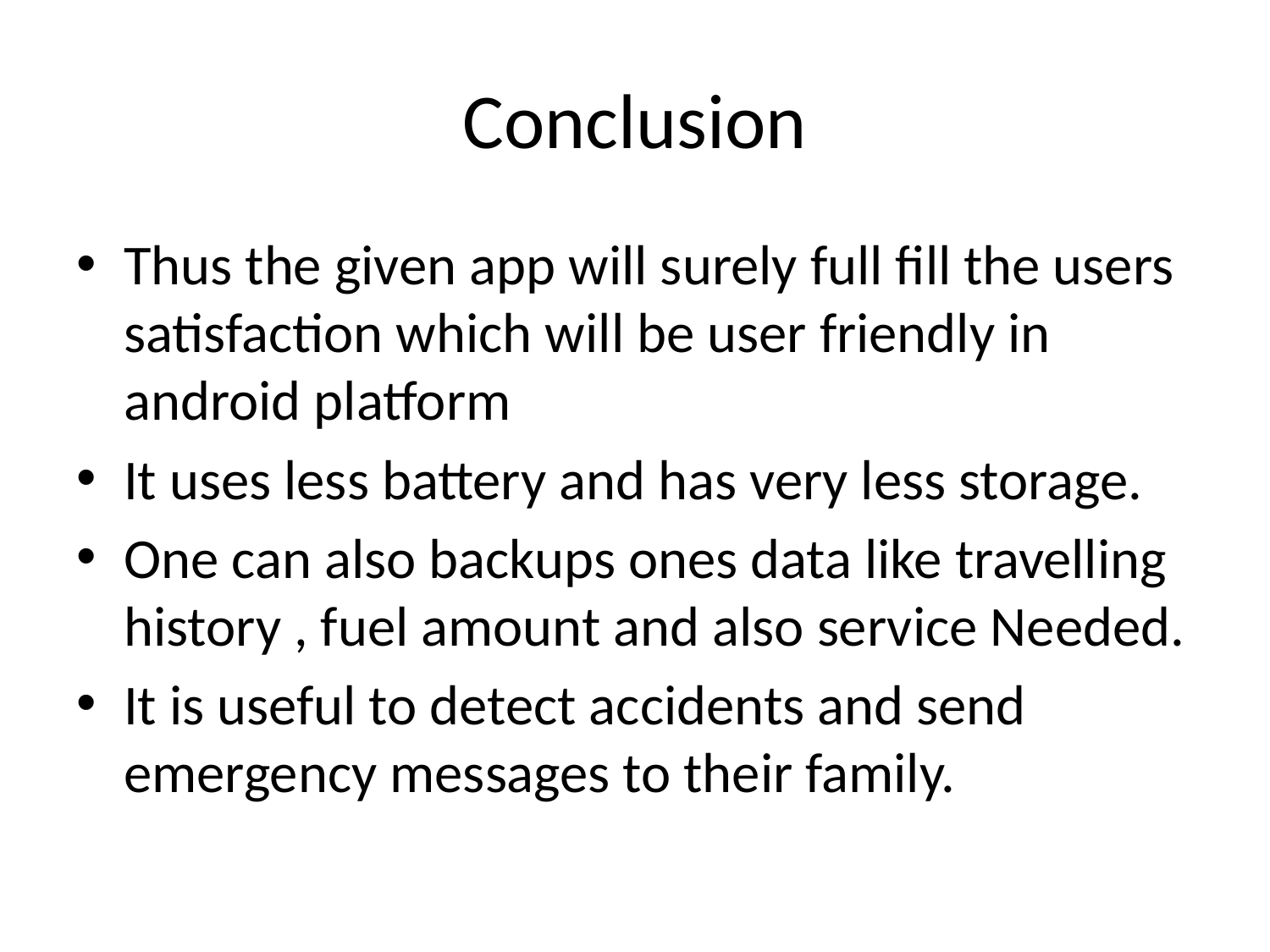

# Conclusion
Thus the given app will surely full fill the users satisfaction which will be user friendly in android platform
It uses less battery and has very less storage.
One can also backups ones data like travelling history , fuel amount and also service Needed.
It is useful to detect accidents and send emergency messages to their family.